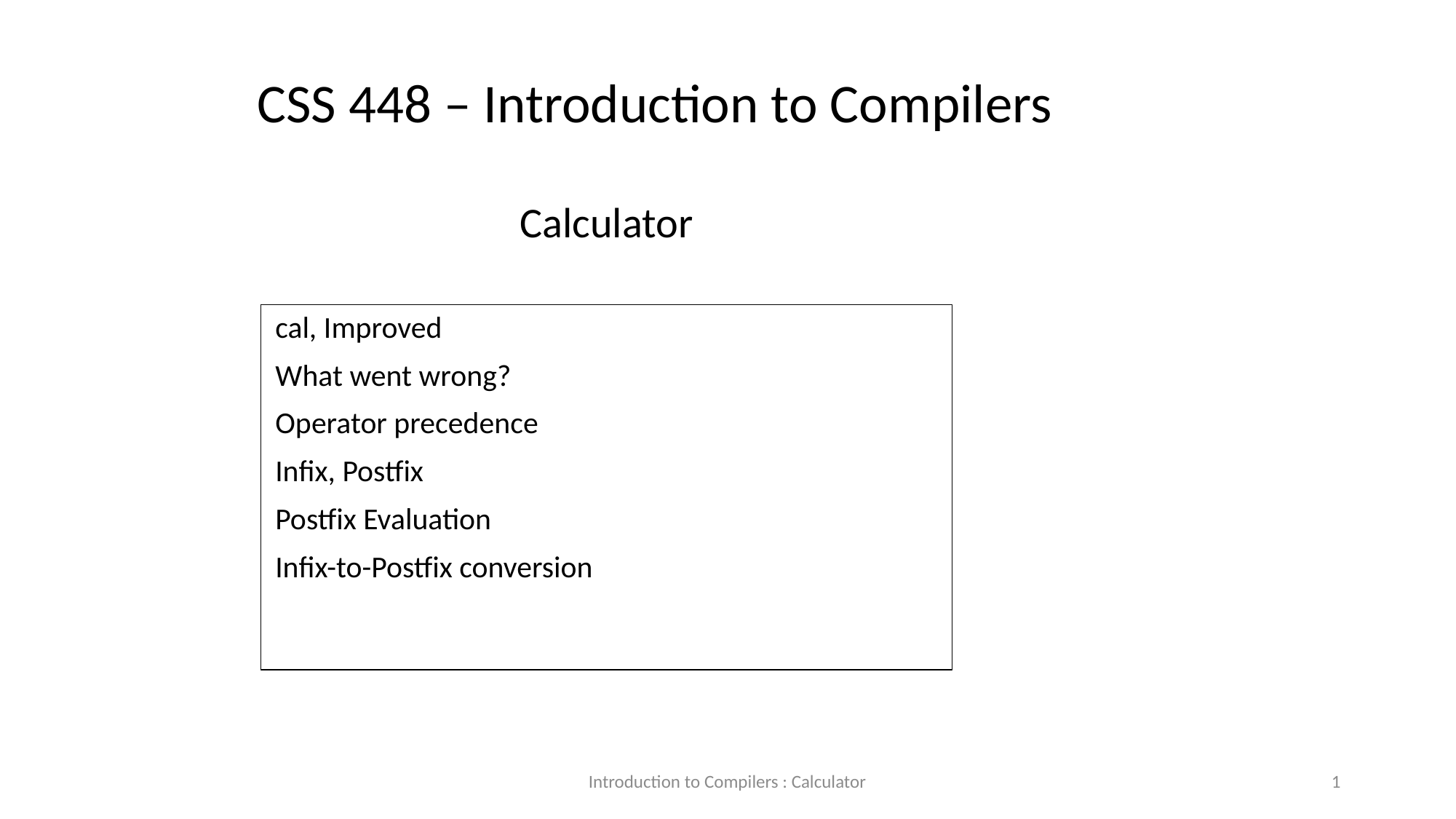

# CSS 448 – Introduction to Compilers
Calculator
cal, Improved
What went wrong?
Operator precedence
Infix, Postfix
Postfix Evaluation
Infix-to-Postfix conversion

Introduction to Compilers : Calculator
1